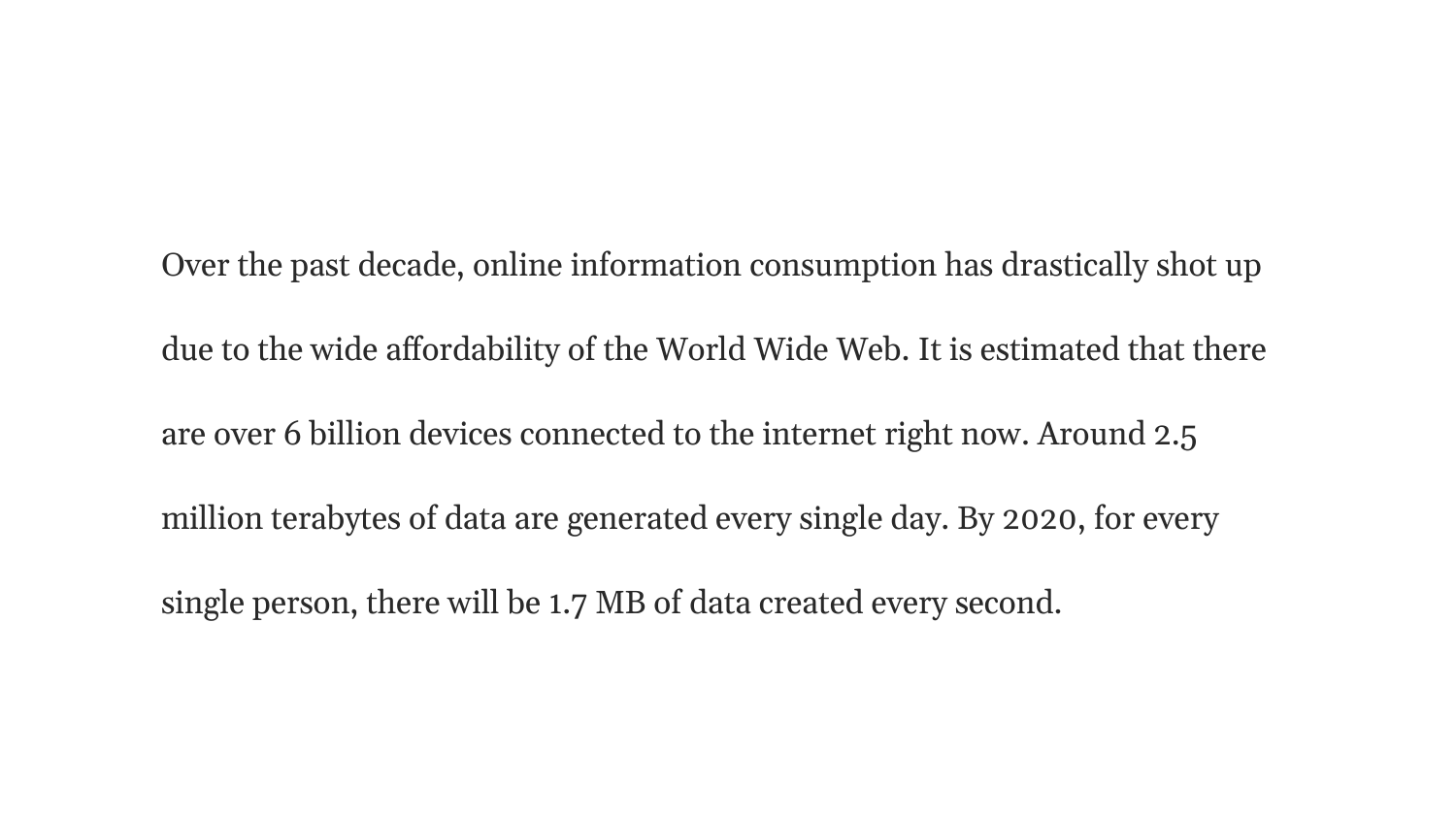

#
Over the past decade, online information consumption has drastically shot up due to the wide affordability of the World Wide Web. It is estimated that there are over 6 billion devices connected to the internet right now. Around 2.5 million terabytes of data are generated every single day. By 2020, for every single person, there will be 1.7 MB of data created every second.